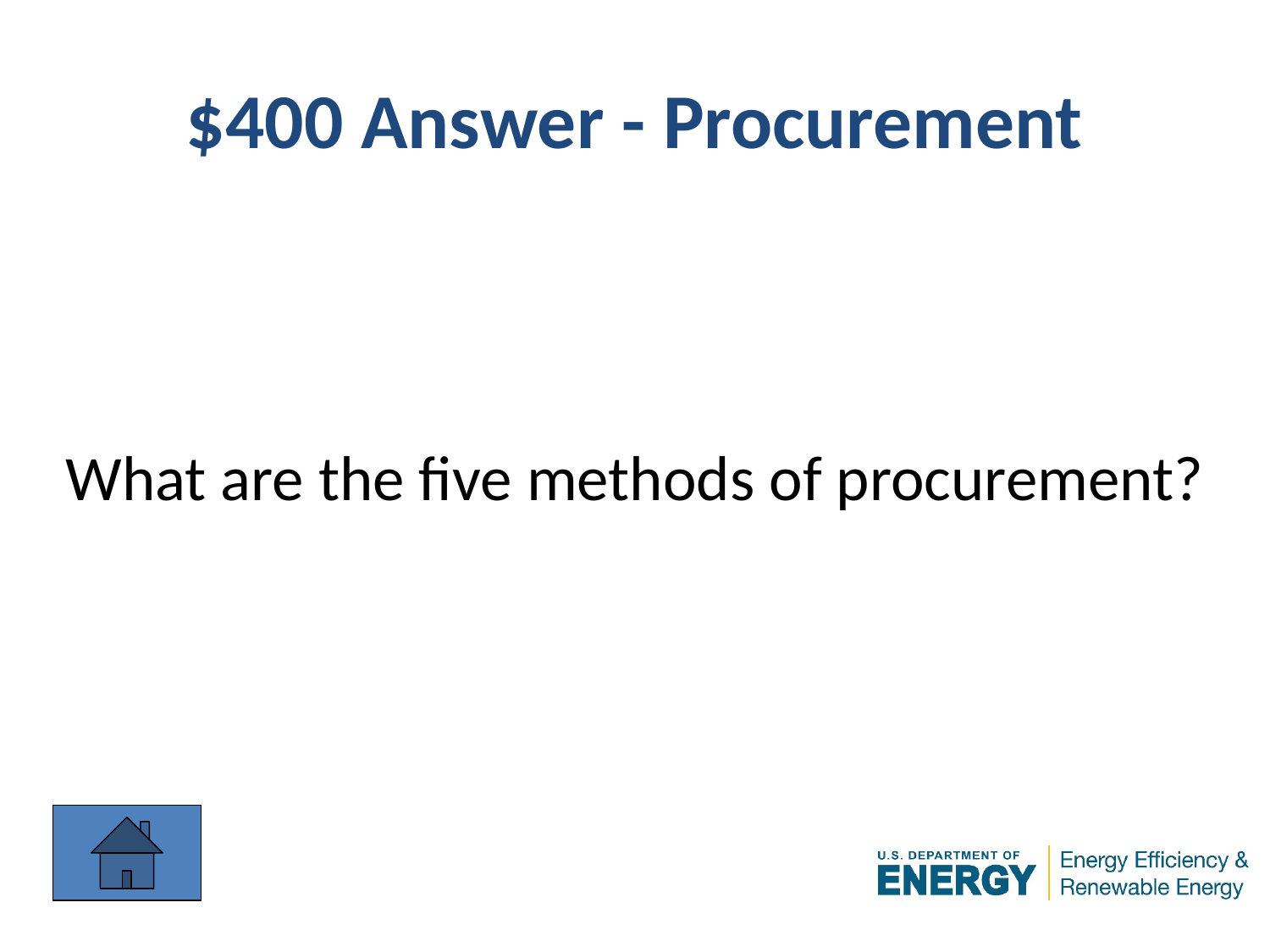

# $400 Answer - Procurement
What are the five methods of procurement?